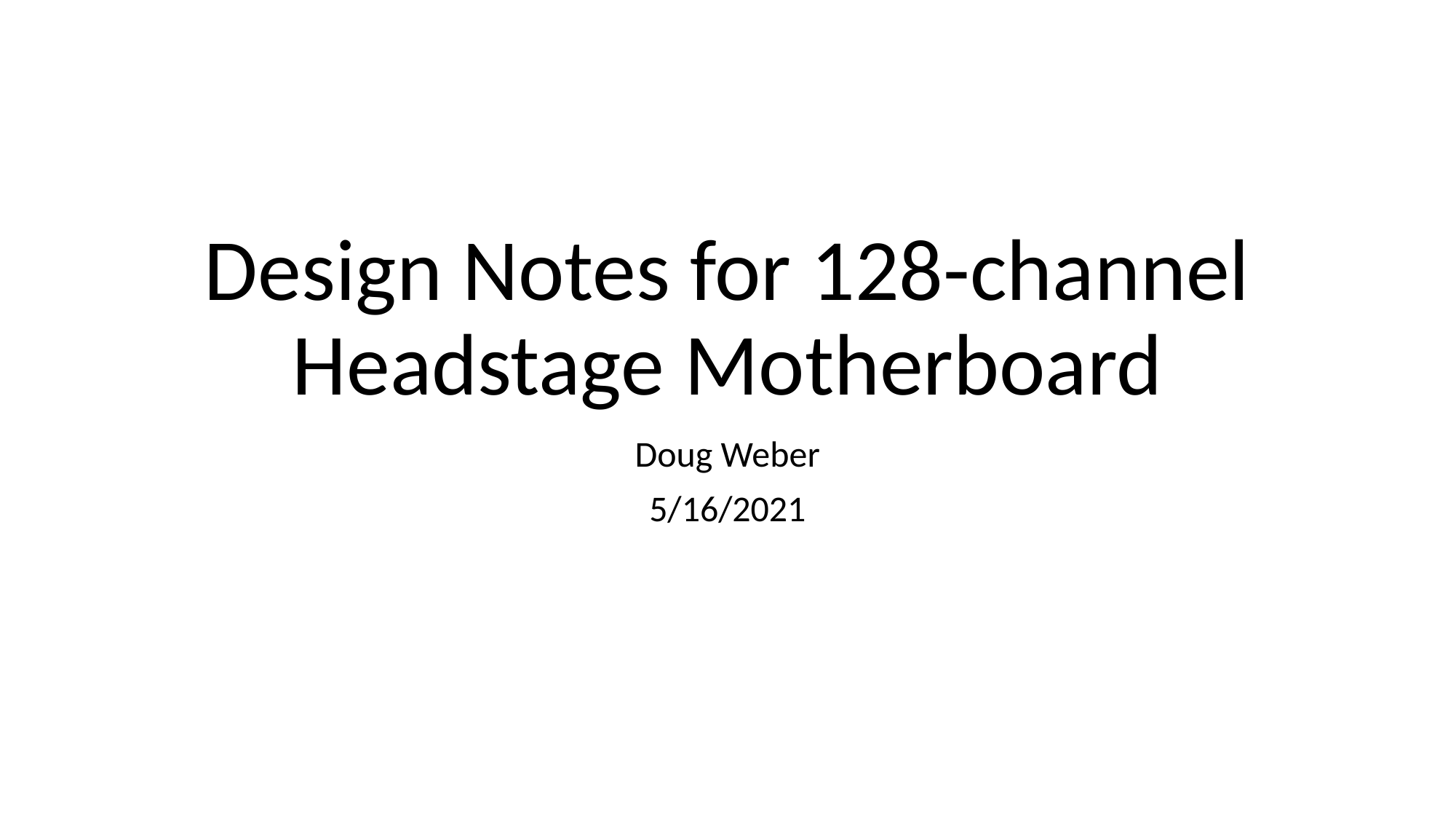

# Design Notes for 128-channel Headstage Motherboard
Doug Weber
5/16/2021